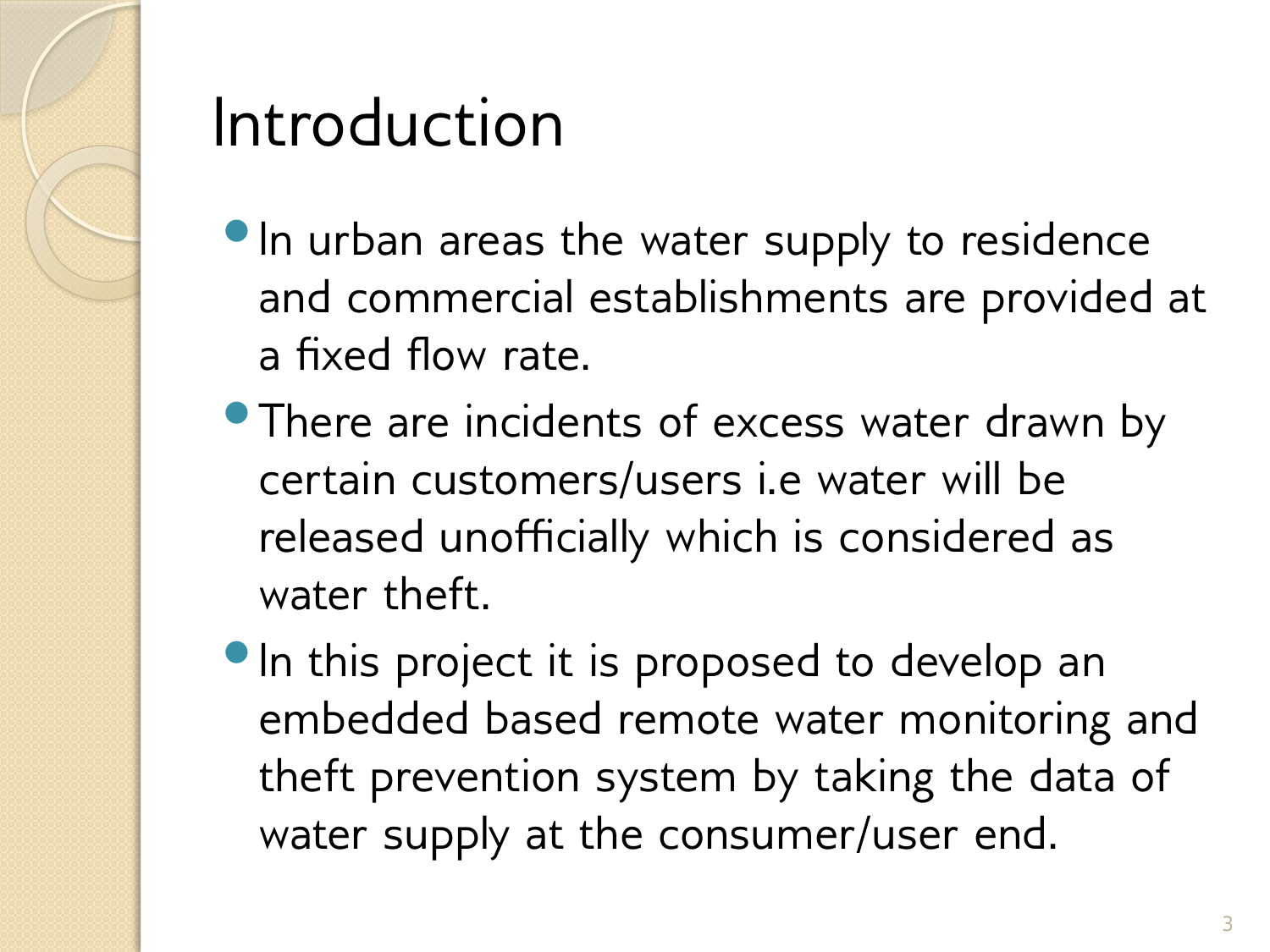

# Introduction
In urban areas the water supply to residence and commercial establishments are provided at a fixed flow rate.
There are incidents of excess water drawn by certain customers/users i.e water will be released unofficially which is considered as water theft.
In this project it is proposed to develop an embedded based remote water monitoring and theft prevention system by taking the data of water supply at the consumer/user end.
3